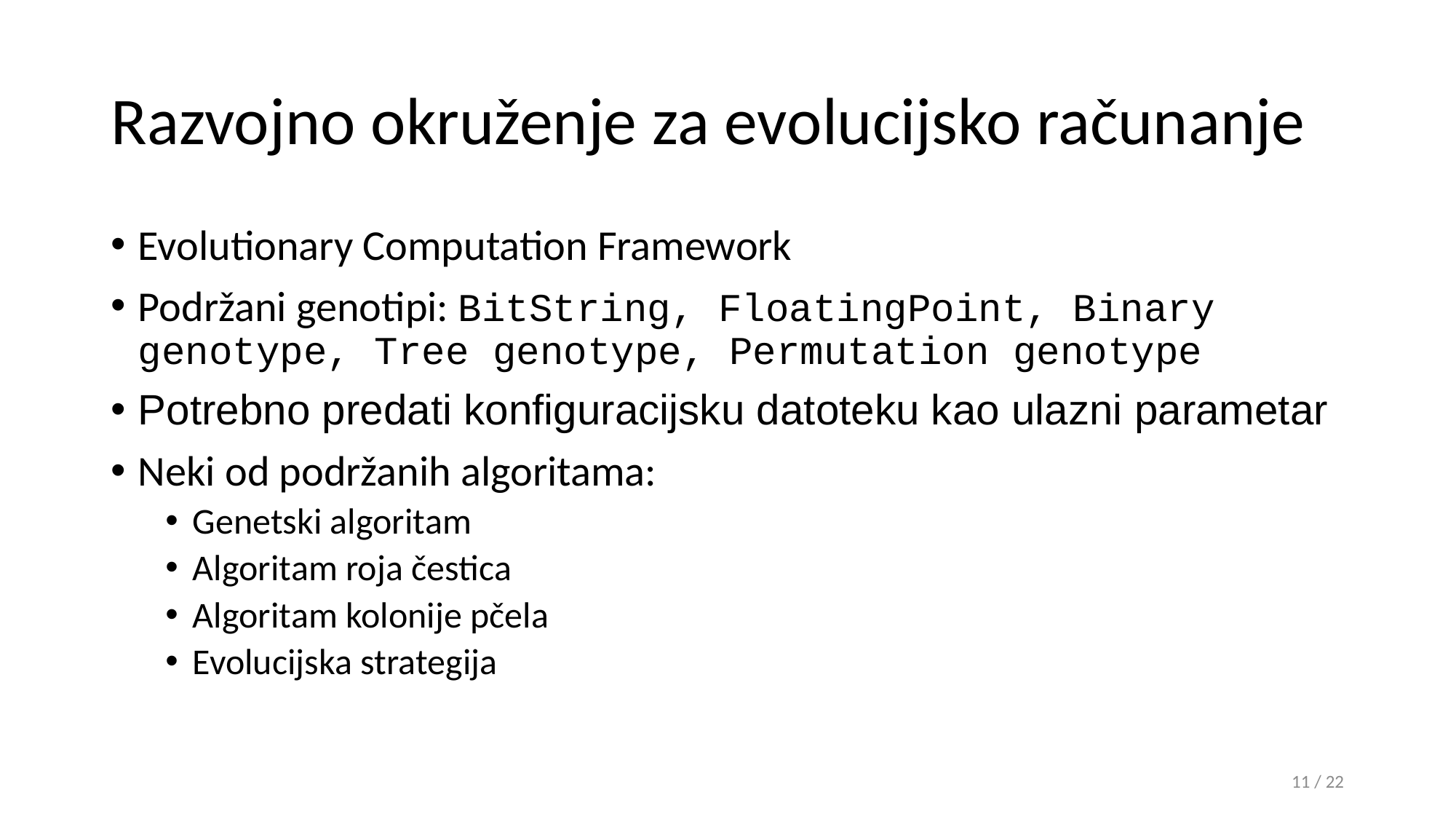

# Razvojno okruženje za evolucijsko računanje
Evolutionary Computation Framework
Podržani genotipi: BitString, FloatingPoint, Binary genotype, Tree genotype, Permutation genotype
Potrebno predati konfiguracijsku datoteku kao ulazni parametar
Neki od podržanih algoritama:
Genetski algoritam
Algoritam roja čestica
Algoritam kolonije pčela
Evolucijska strategija

11 / 22